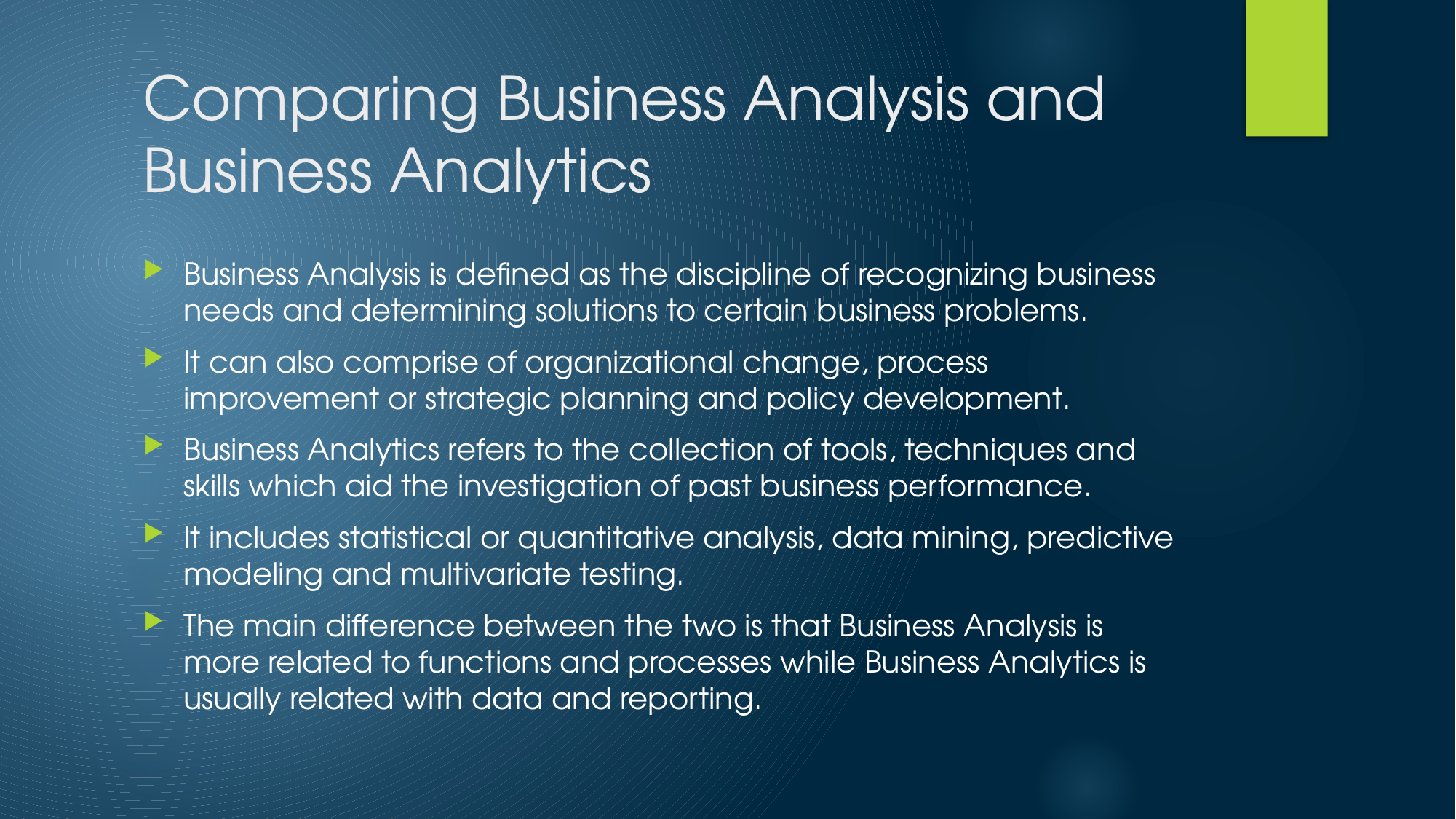

# Comparing Business Analysis and Business Analytics
Business Analysis is defined as the discipline of recognizing business needs and determining solutions to certain business problems.
It can also comprise of organizational change, process improvement or strategic planning and policy development.
Business Analytics refers to the collection of tools, techniques and skills which aid the investigation of past business performance.
It includes statistical or quantitative analysis, data mining, predictive modeling and multivariate testing.
The main difference between the two is that Business Analysis is more related to functions and processes while Business Analytics is usually related with data and reporting.